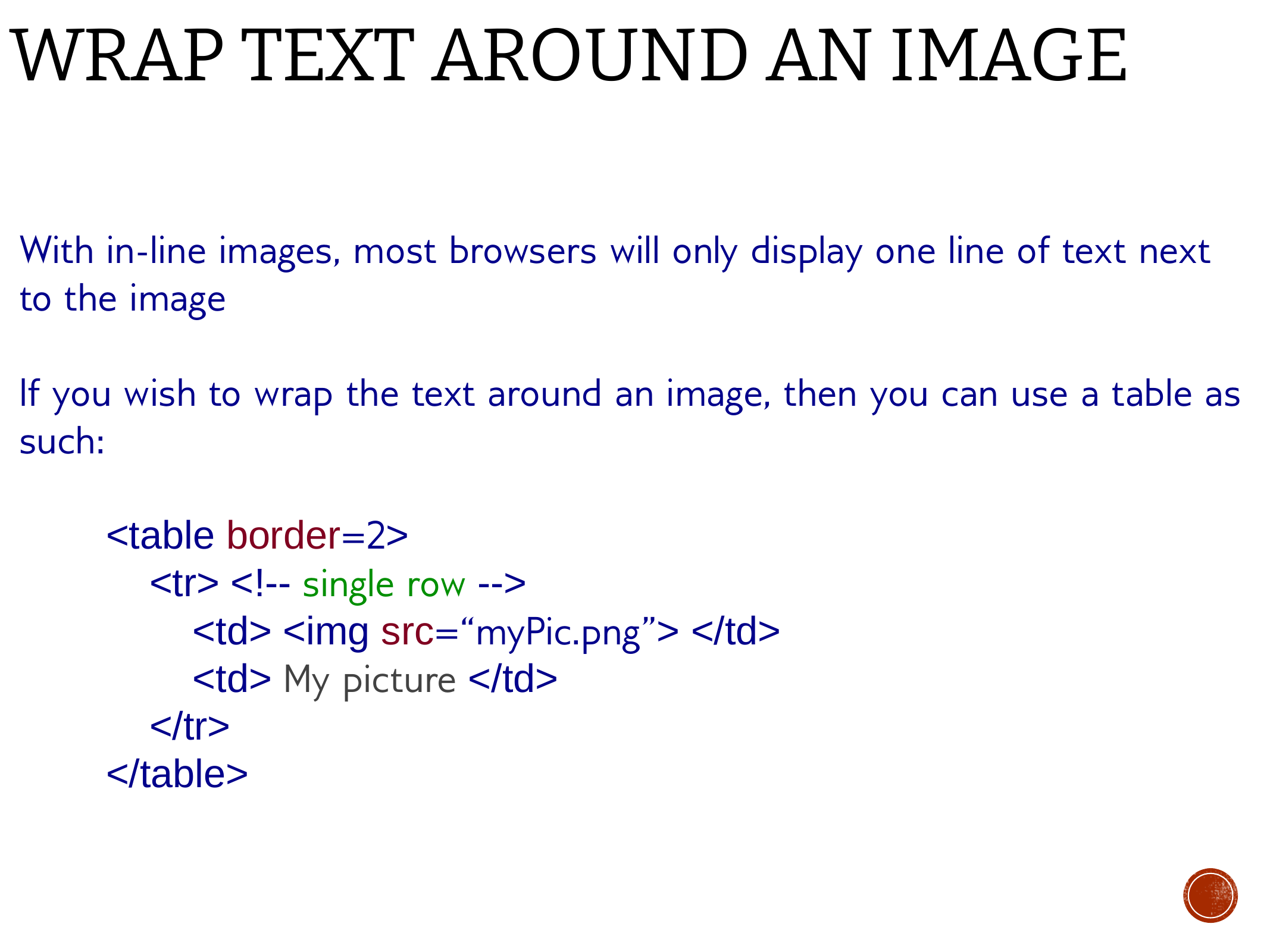

# Wrap text around an image
With in-line images, most browsers will only display one line of text next to the image

If you wish to wrap the text around an image, then you can use a table as such:

<table border=2>
<tr> <!-- single row -->
<td> <img src=“myPic.png”> </td>
<td> My picture </td>
</tr>
</table>